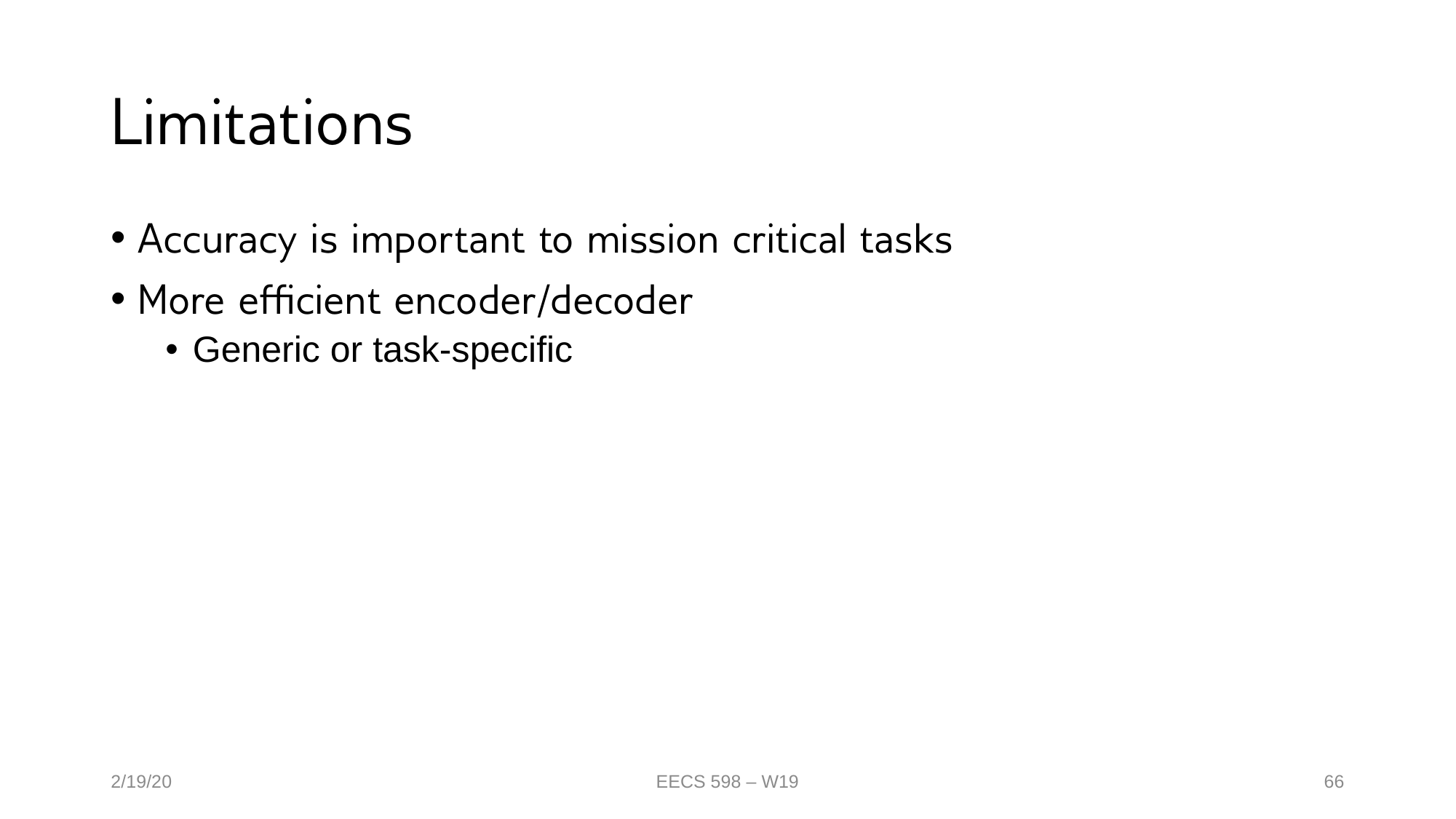

Accuracy is important to mission critical tasks
More efficient encoder/decoder
Generic or task-specific
# Limitations
2/19/20
EECS 598 – W19
66